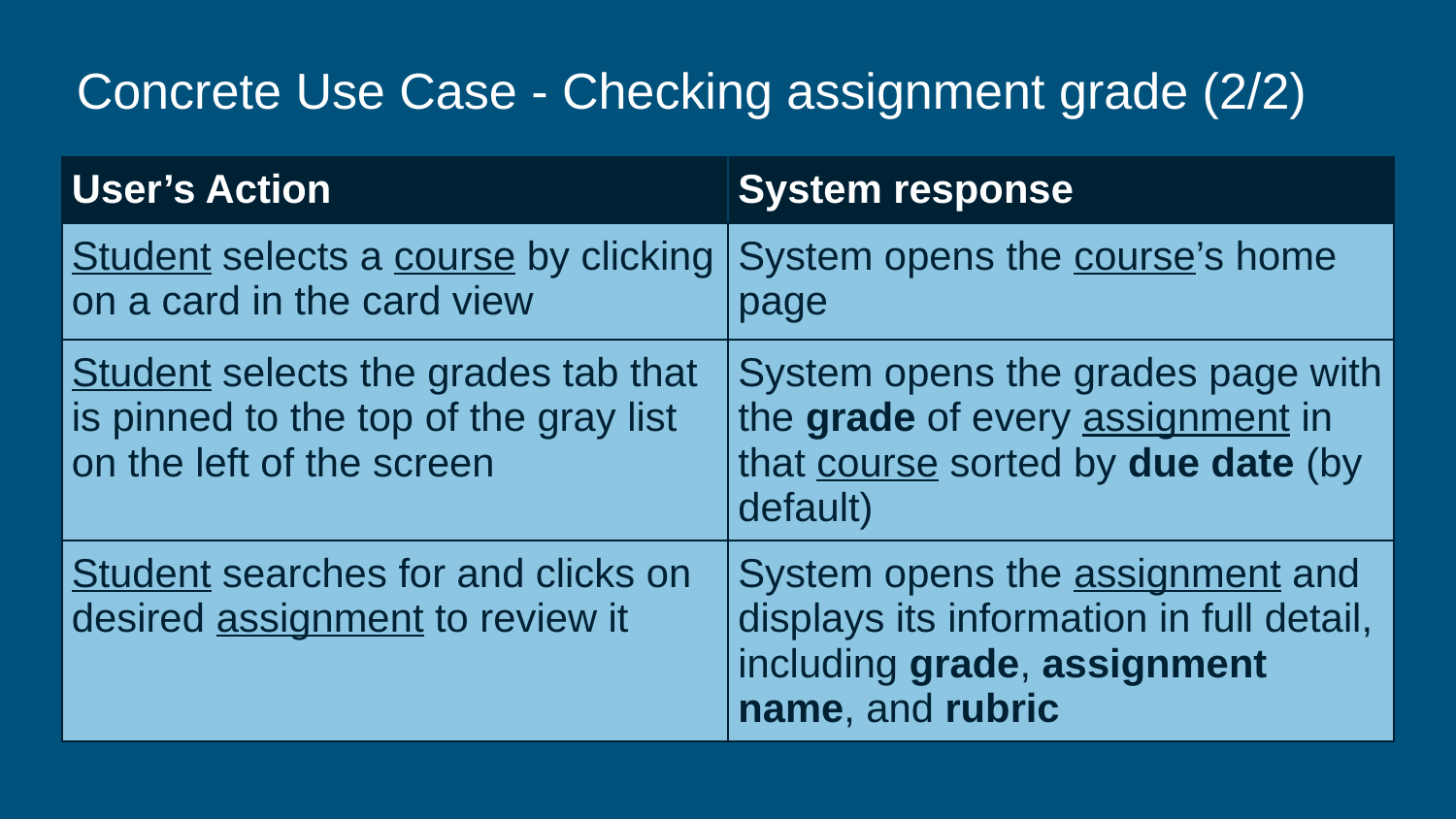

# Concrete Use Case - Checking assignment grade (2/2)
| User’s Action | System response |
| --- | --- |
| Student selects a course by clicking on a card in the card view | System opens the course’s home page |
| Student selects the grades tab that is pinned to the top of the gray list on the left of the screen | System opens the grades page with the grade of every assignment in that course sorted by due date (by default) |
| Student searches for and clicks on desired assignment to review it | System opens the assignment and displays its information in full detail, including grade, assignment name, and rubric |